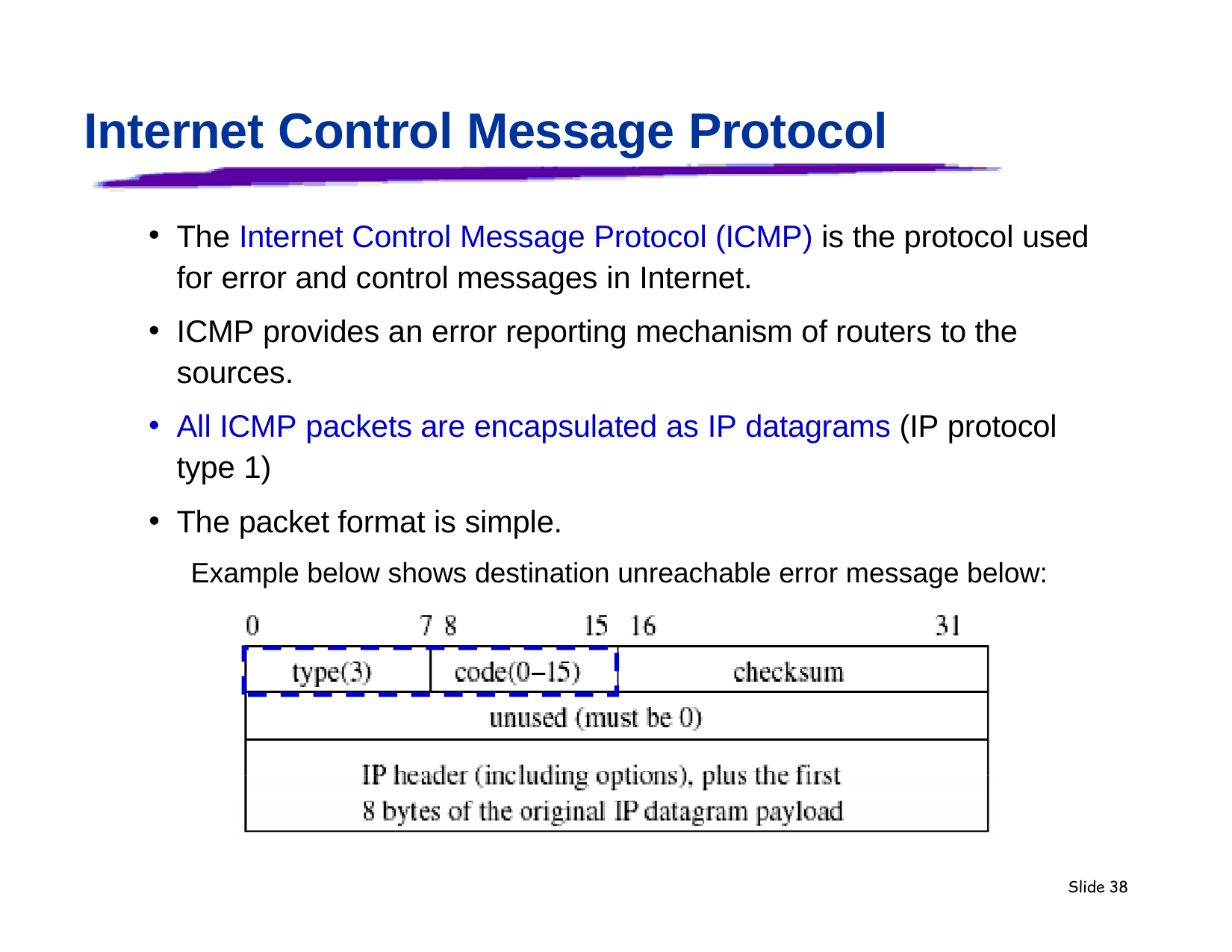

# Internet Control Message Protocol

The Internet Control Message Protocol (ICMP) is the protocol used for error and control messages in Internet.
ICMP provides an error reporting mechanism of routers to the sources.
All ICMP packets are encapsulated as IP datagrams (IP protocol type 1)
The packet format is simple.
Example below shows destination unreachable error message below:

Slide 38